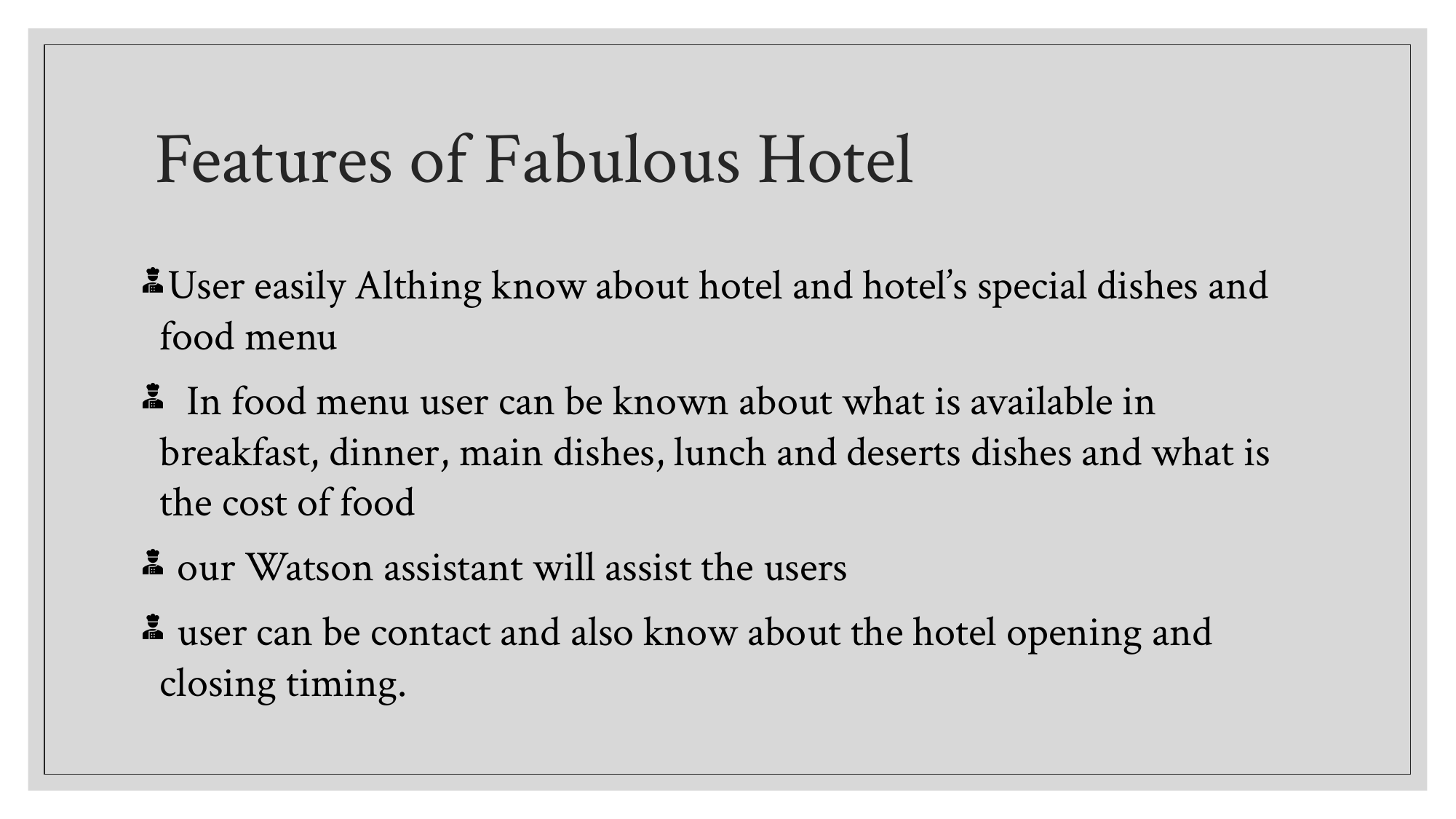

# Features of Fabulous Hotel
User easily Althing know about hotel and hotel’s special dishes and food menu
  In food menu user can be known about what is available in breakfast, dinner, main dishes, lunch and deserts dishes and what is the cost of food
 our Watson assistant will assist the users
 user can be contact and also know about the hotel opening and closing timing.